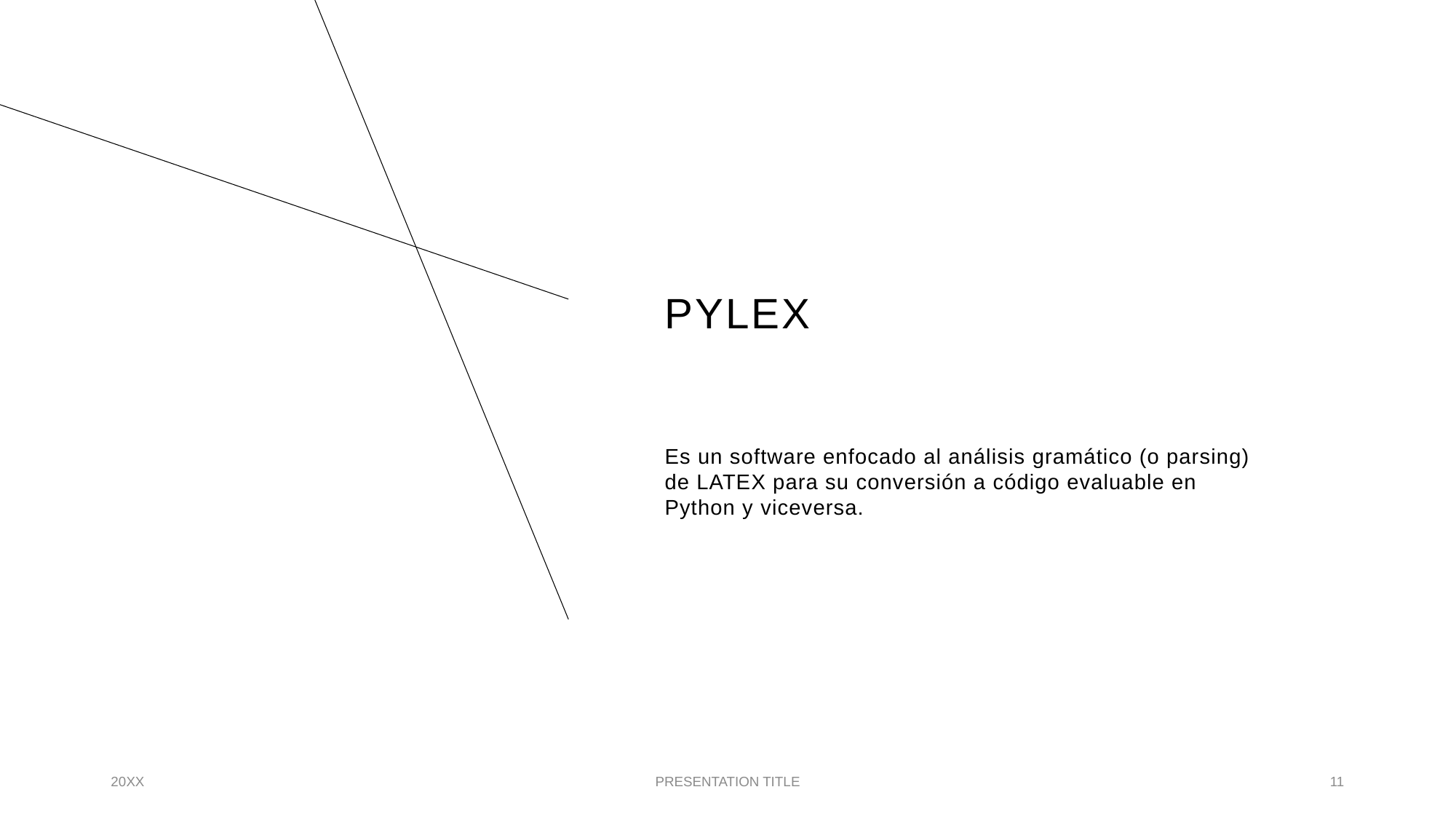

# pylex
Es un software enfocado al análisis gramático (o parsing) de LATE​X para su conversión a código evaluable en Python y viceversa.
20XX
PRESENTATION TITLE
11